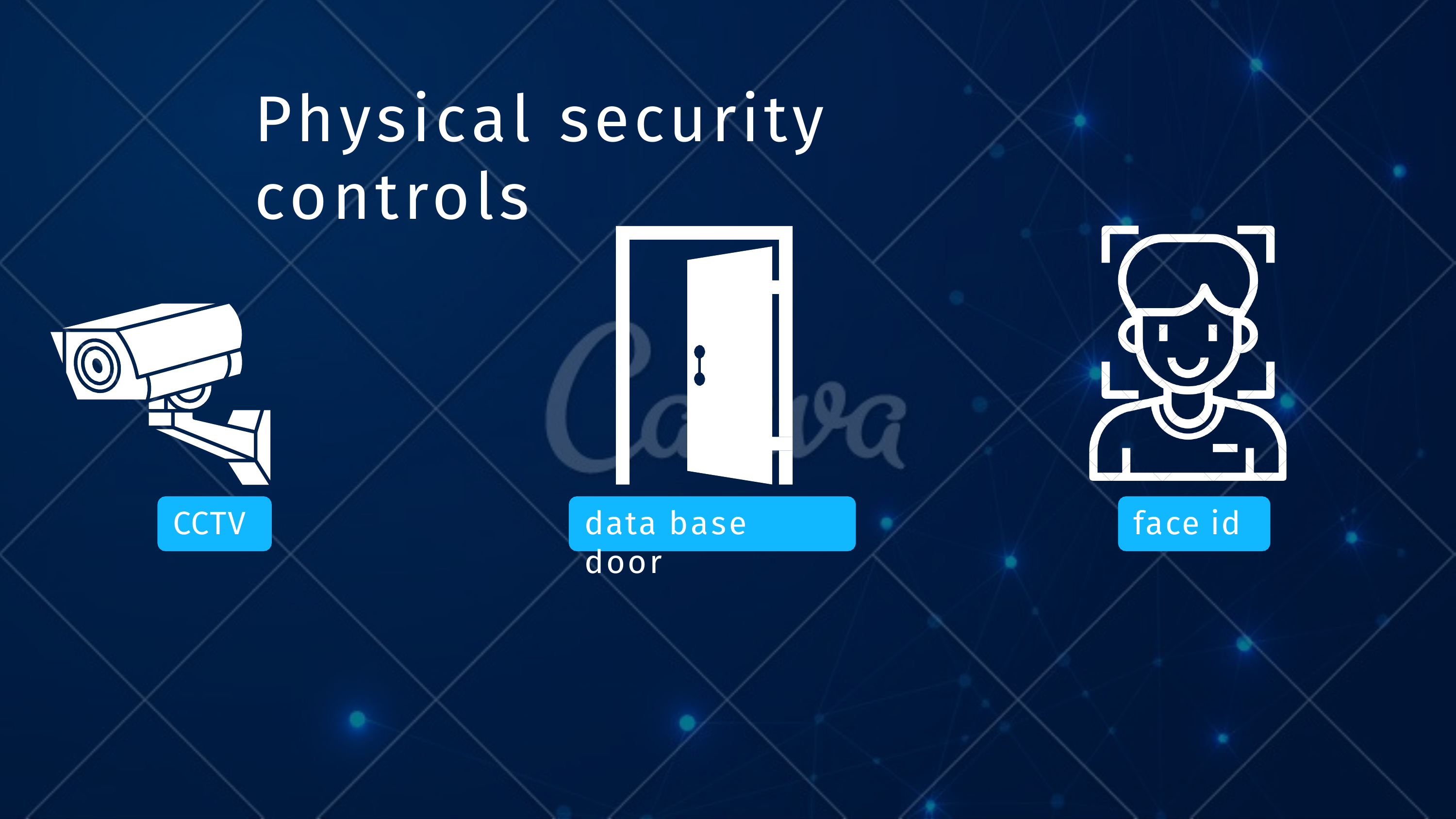

# Physical security controls

CCTV
data base door
face id